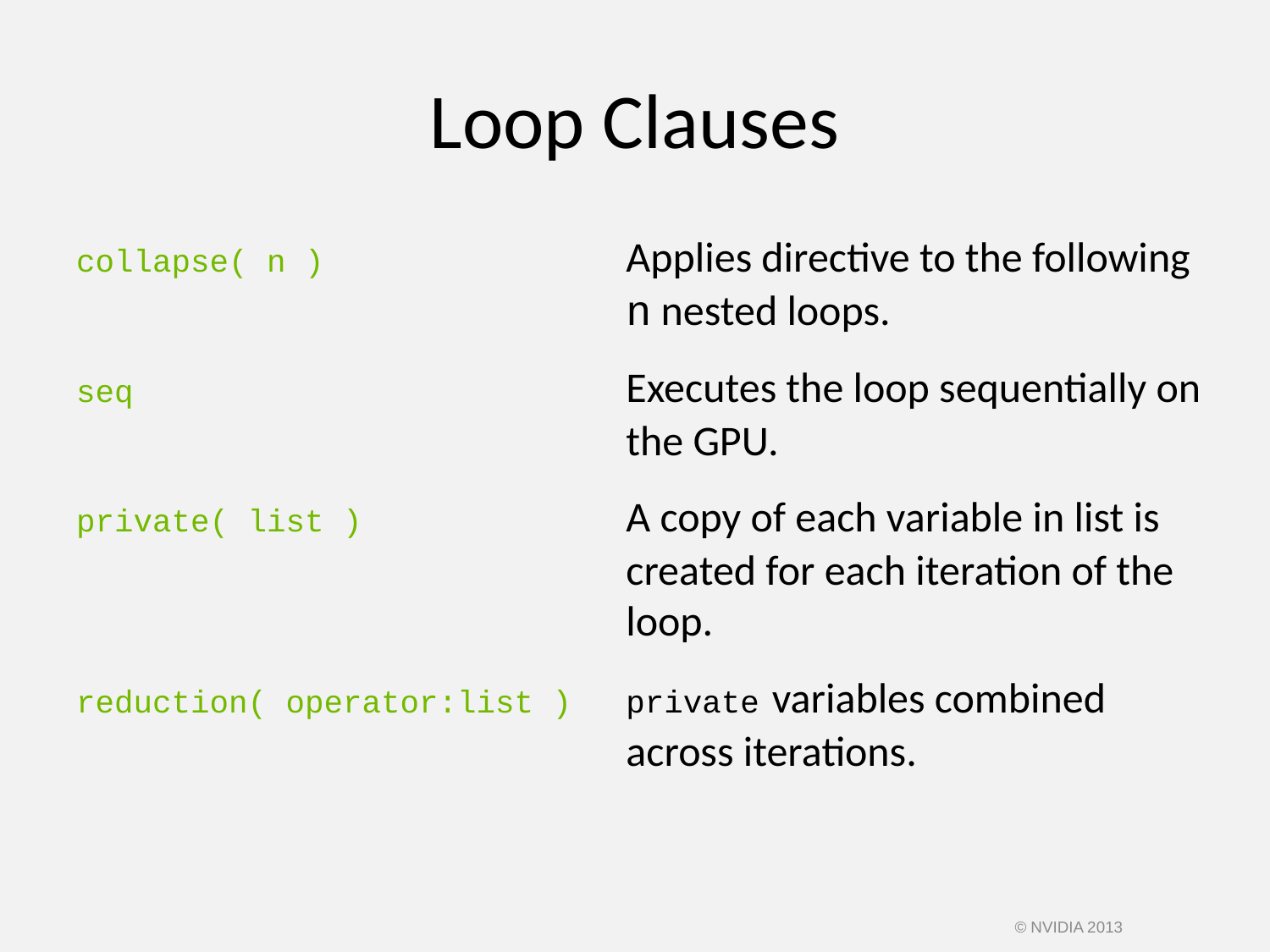

# Loop Clauses
collapse( n )	Applies directive to the following n nested loops.
seq	Executes the loop sequentially on the GPU.
private( list )	A copy of each variable in list is created for each iteration of the loop.
reduction( operator:list )	private variables combined across iterations.

© NVIDIA 2013